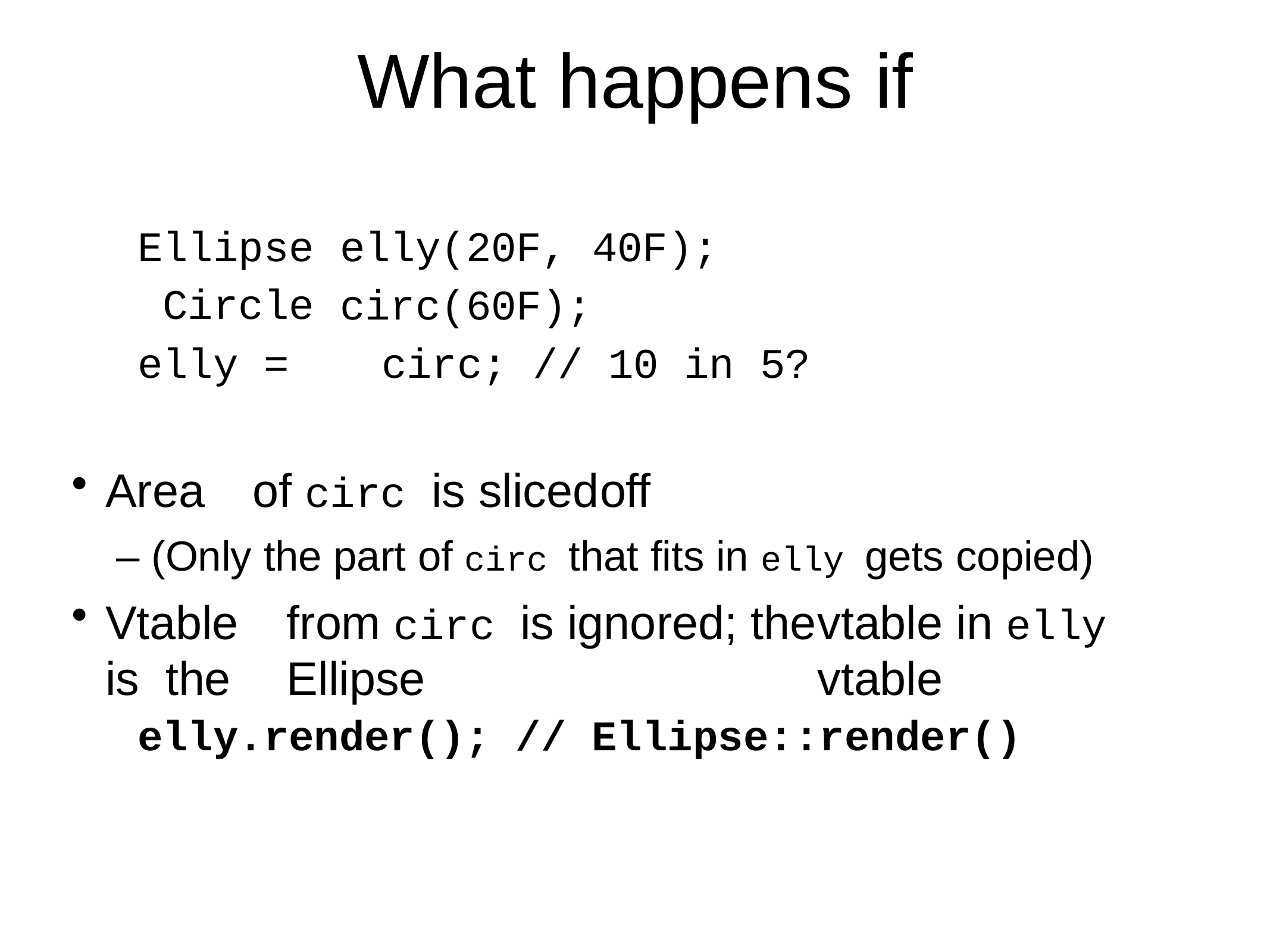

# What happens if
Ellipse  Circle
elly(20F, 40F);
circ(60F);
elly =	circ; // 10 in 5?

Area	of circ is sliced	off
– (Only the part of circ that fits in elly gets copied)
Vtable	from circ is ignored; the	vtable	in elly is  the	Ellipse	vtable
elly.render(); // Ellipse::render()